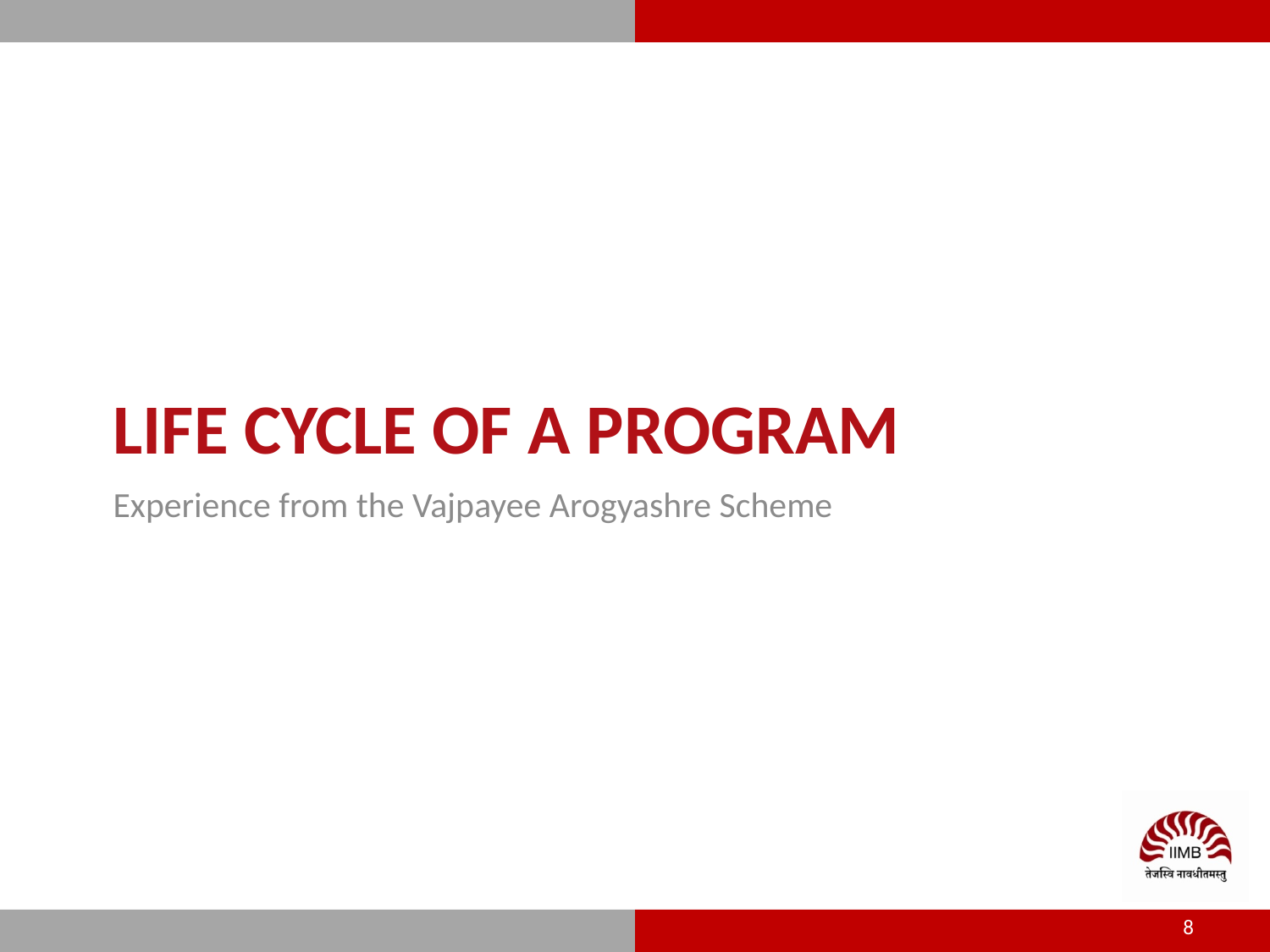

# Life Cycle of A Program
Experience from the Vajpayee Arogyashre Scheme
8